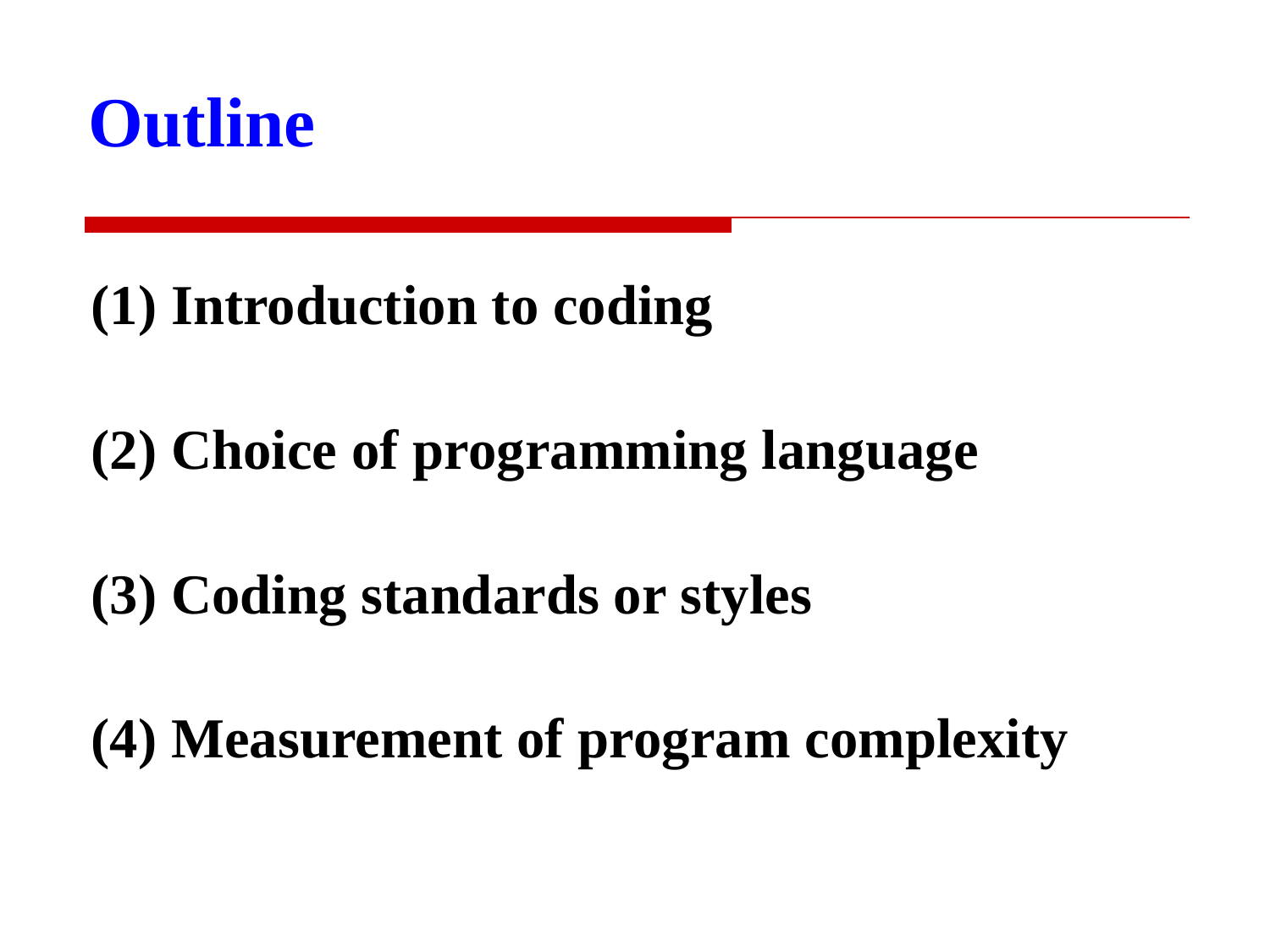

Outline
(1) Introduction to coding

(2) Choice of programming language

(3) Coding standards or styles

(4) Measurement of program complexity